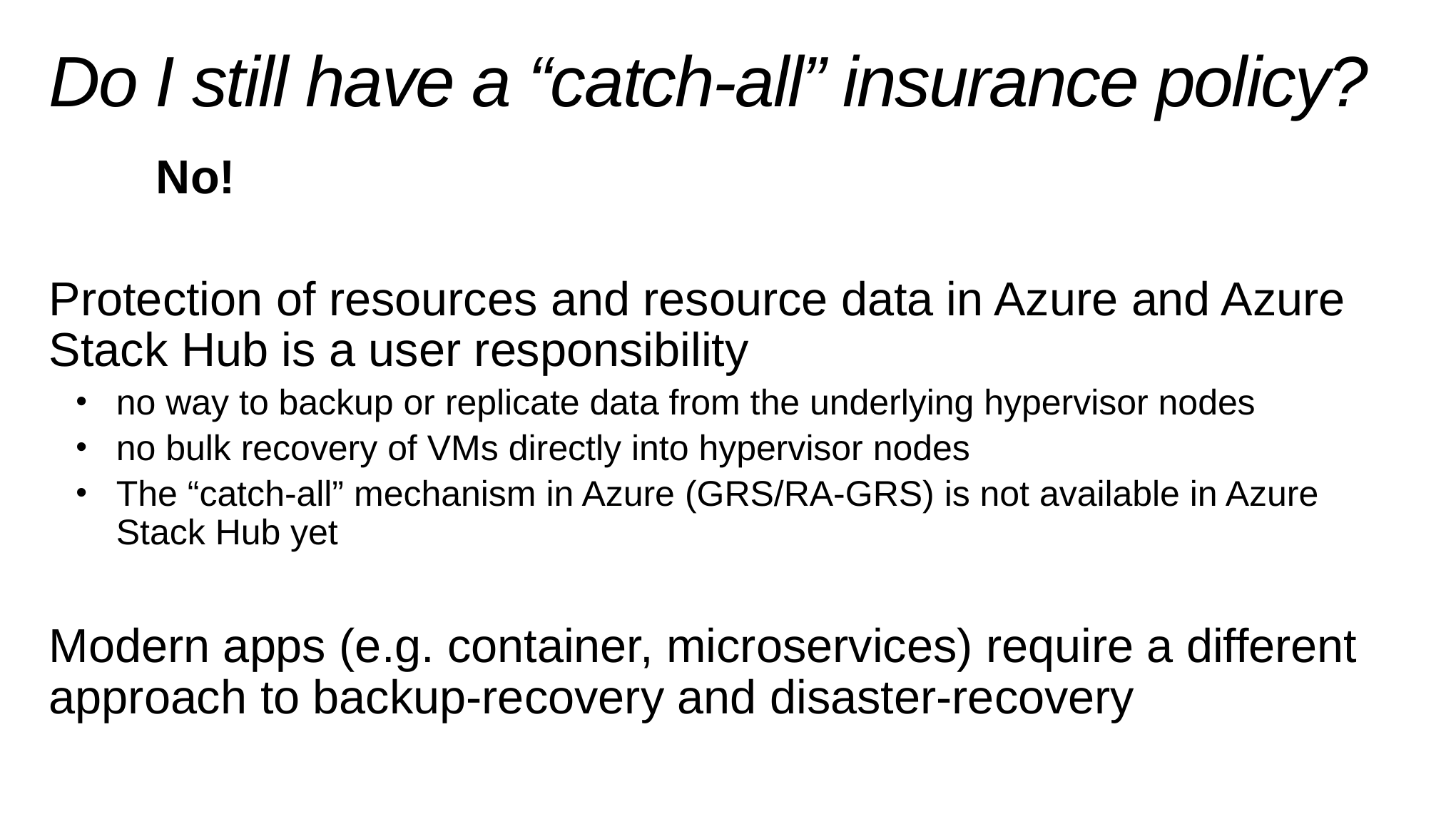

# Do I still have a “catch-all” insurance policy?
	No!

Protection of resources and resource data in Azure and Azure Stack Hub is a user responsibility
no way to backup or replicate data from the underlying hypervisor nodes
no bulk recovery of VMs directly into hypervisor nodes
The “catch-all” mechanism in Azure (GRS/RA-GRS) is not available in Azure Stack Hub yet

Modern apps (e.g. container, microservices) require a different approach to backup-recovery and disaster-recovery